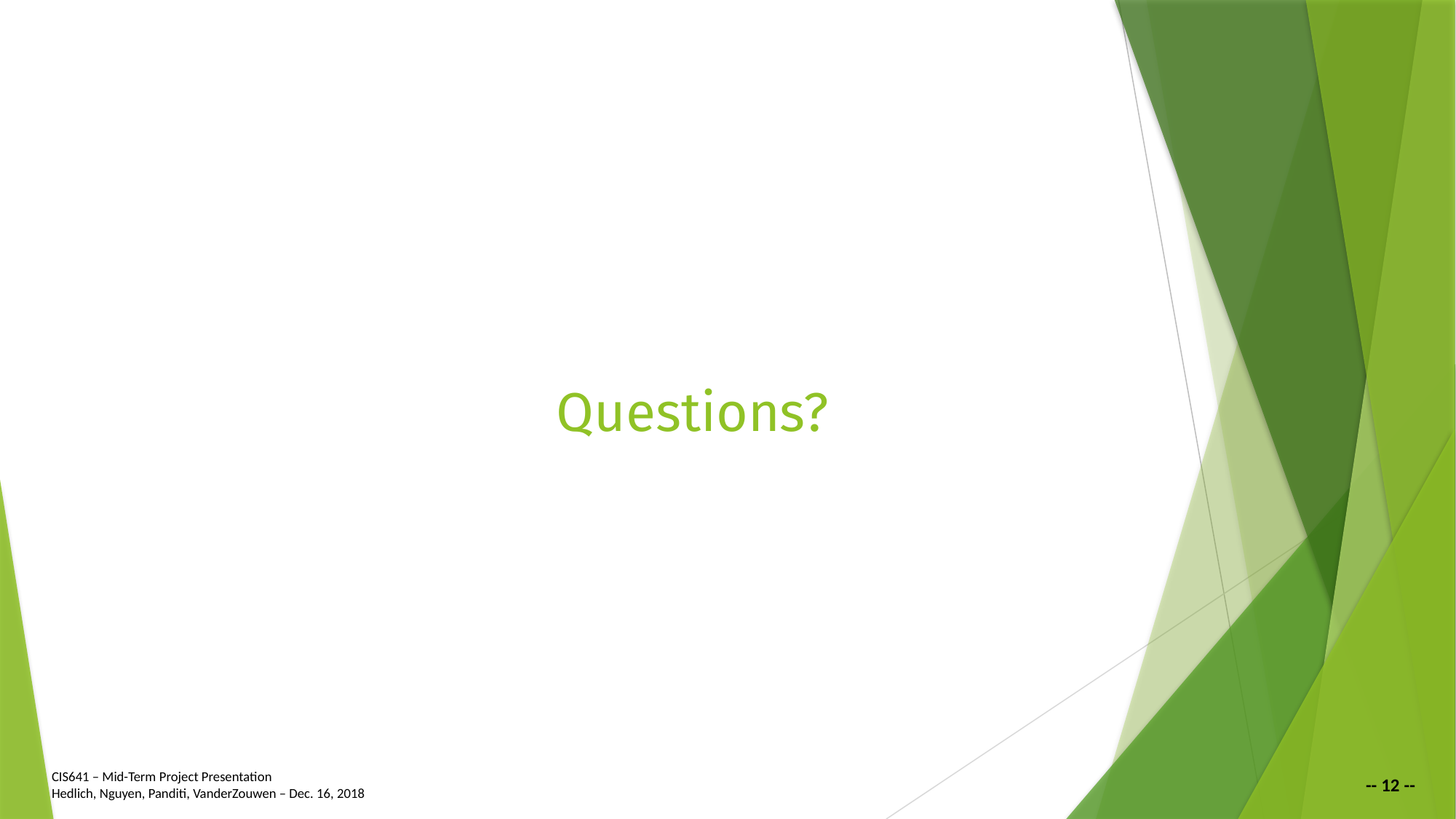

# Questions?
CIS641 – Mid-Term Project Presentation
Hedlich, Nguyen, Panditi, VanderZouwen – Dec. 16, 2018
-- 12 --